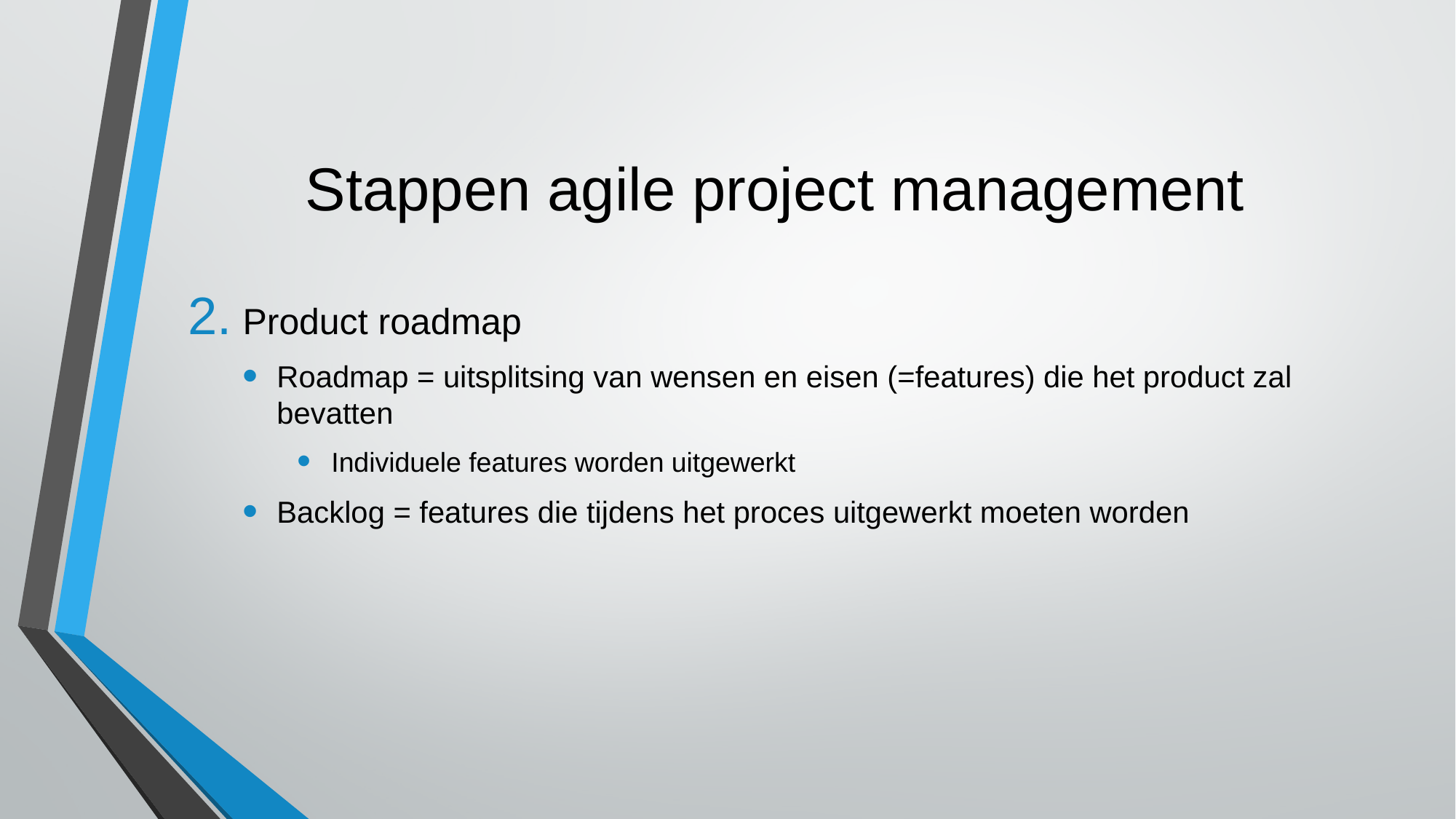

# Stappen agile project management
Product roadmap
Roadmap = uitsplitsing van wensen en eisen (=features) die het product zal bevatten
Individuele features worden uitgewerkt
Backlog = features die tijdens het proces uitgewerkt moeten worden